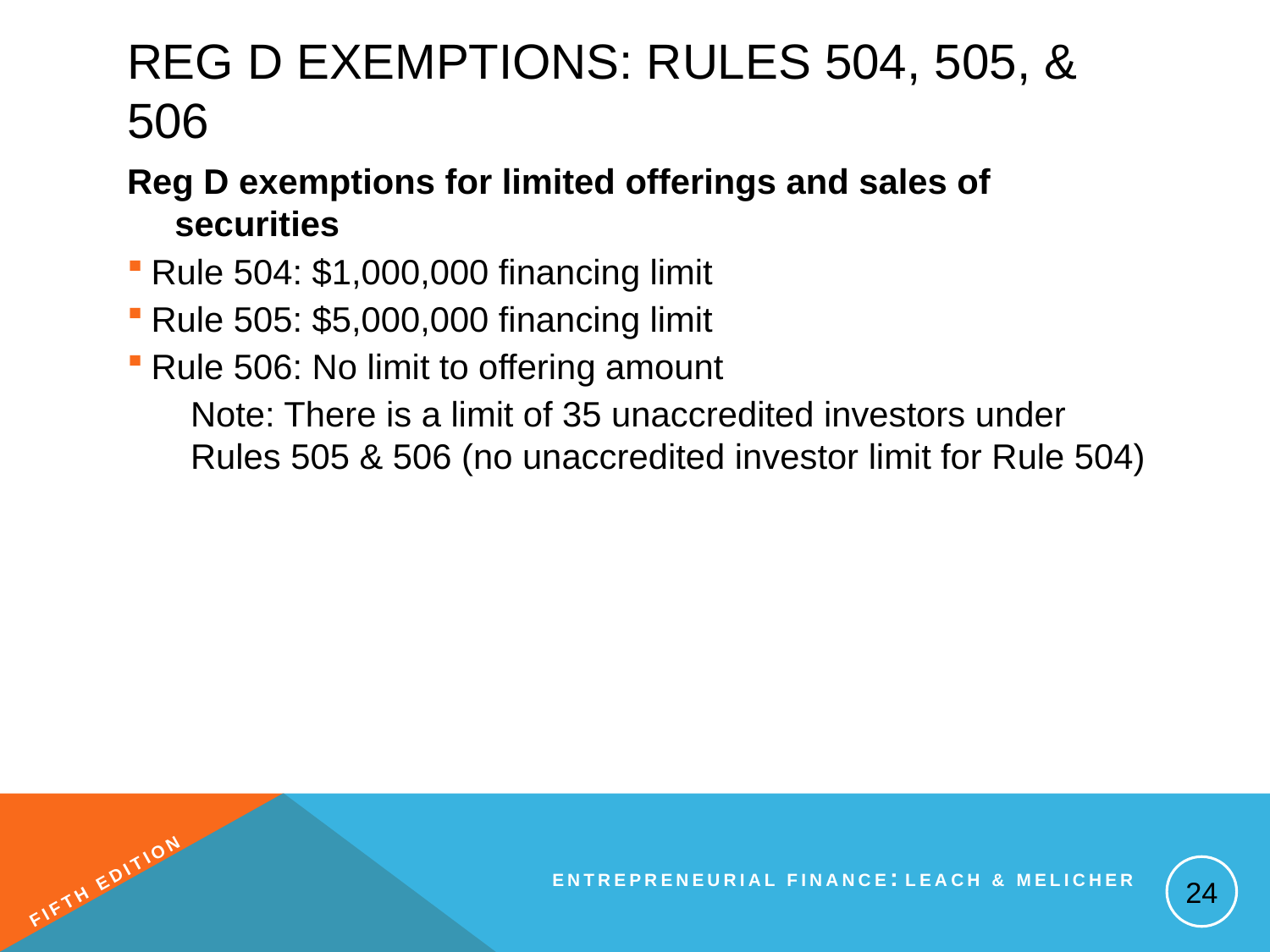

# Reg D Exemptions: Rules 504, 505, & 506
Reg D exemptions for limited offerings and sales of securities
Rule 504: $1,000,000 financing limit
Rule 505: $5,000,000 financing limit
Rule 506: No limit to offering amount
Note: There is a limit of 35 unaccredited investors under Rules 505 & 506 (no unaccredited investor limit for Rule 504)

24